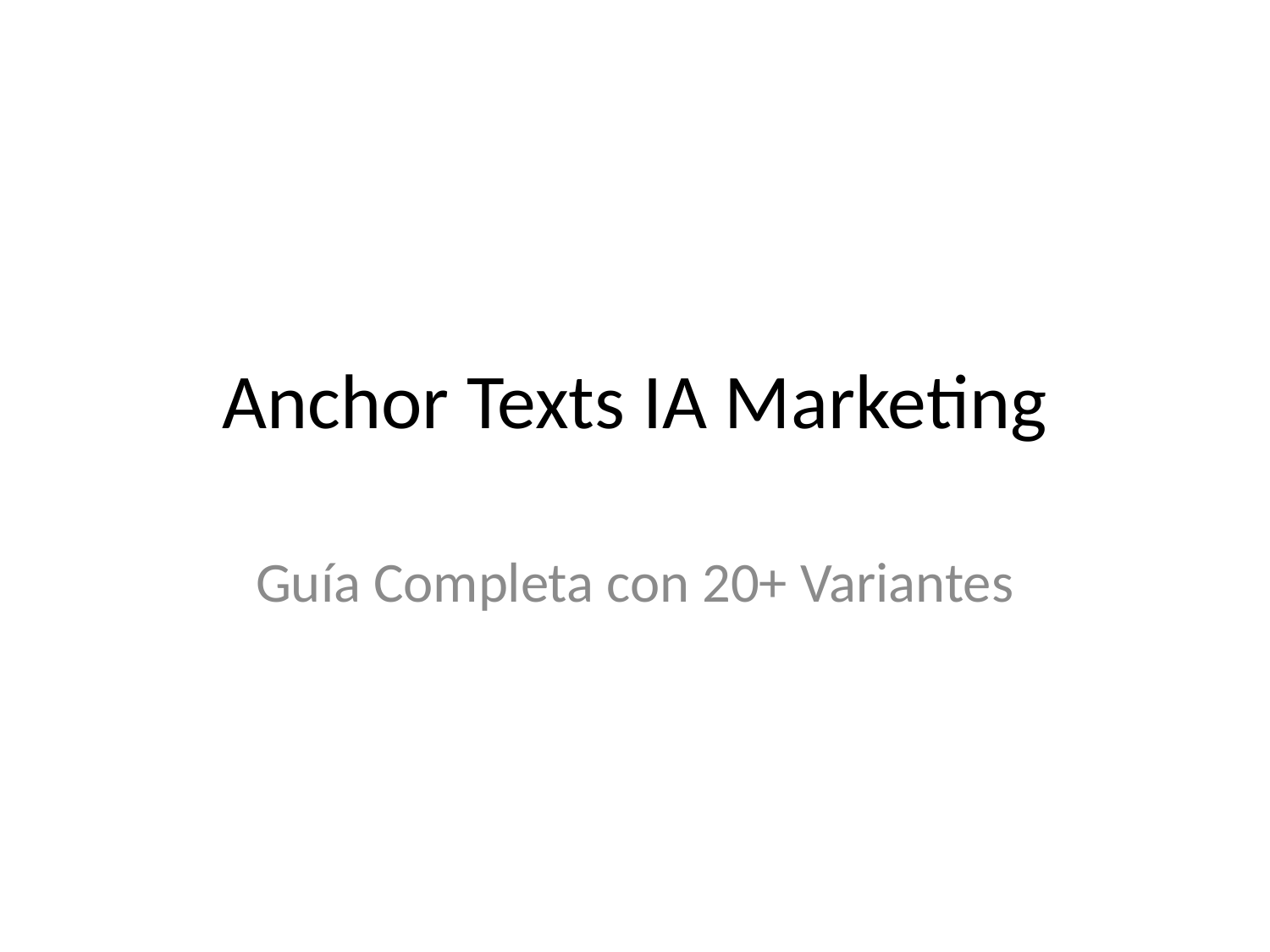

# Anchor Texts IA Marketing
Guía Completa con 20+ Variantes